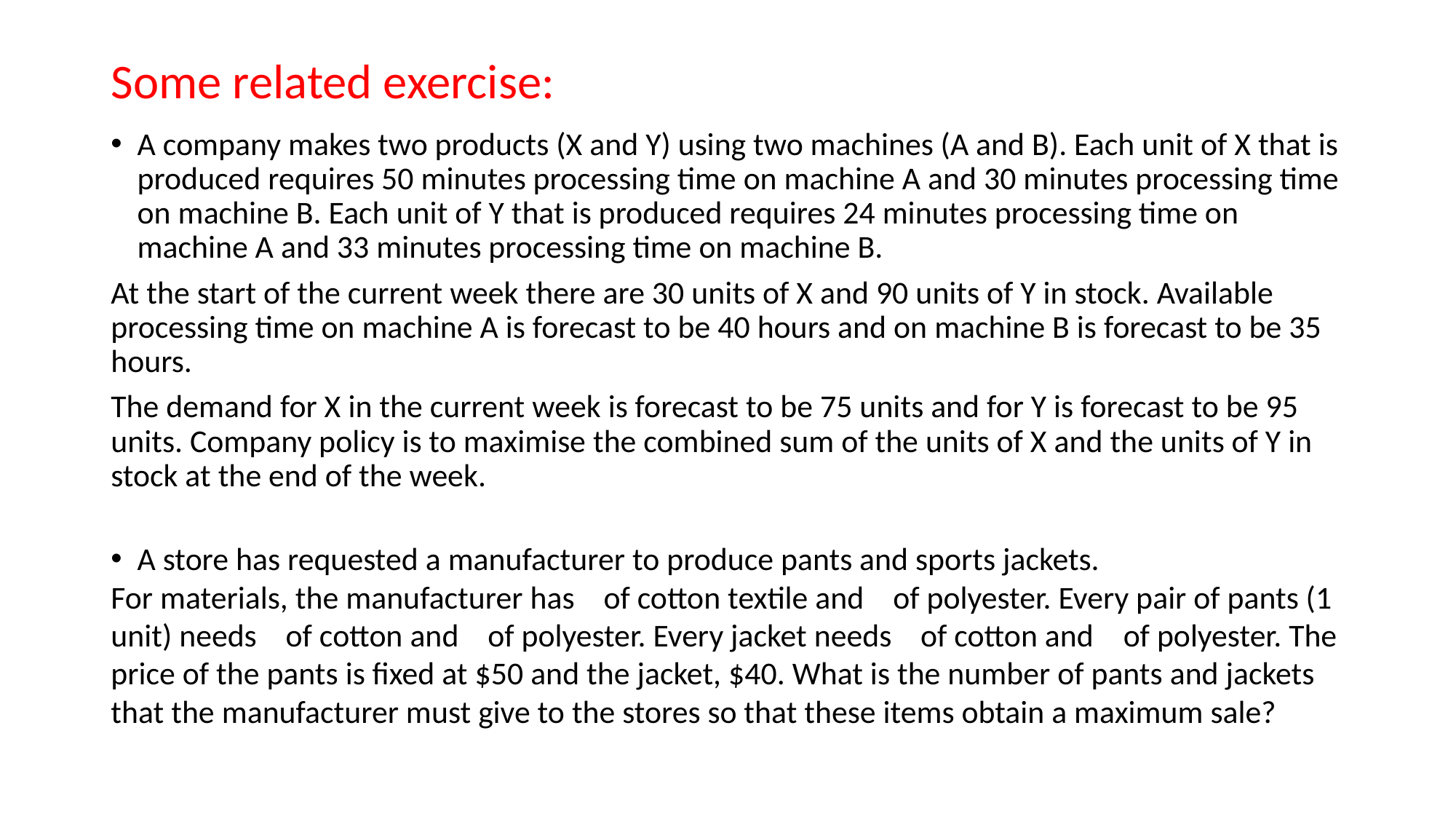

# Some related exercise:
A company makes two products (X and Y) using two machines (A and B). Each unit of X that is produced requires 50 minutes processing time on machine A and 30 minutes processing time on machine B. Each unit of Y that is produced requires 24 minutes processing time on machine A and 33 minutes processing time on machine B.
At the start of the current week there are 30 units of X and 90 units of Y in stock. Available processing time on machine A is forecast to be 40 hours and on machine B is forecast to be 35 hours.
The demand for X in the current week is forecast to be 75 units and for Y is forecast to be 95 units. Company policy is to maximise the combined sum of the units of X and the units of Y in stock at the end of the week.

A store has requested a manufacturer to produce pants and sports jackets.
For materials, the manufacturer has    of cotton textile and    of polyester. Every pair of pants (1 unit) needs    of cotton and    of polyester. Every jacket needs    of cotton and    of polyester. The price of the pants is fixed at $50 and the jacket, $40. What is the number of pants and jackets that the manufacturer must give to the stores so that these items obtain a maximum sale?